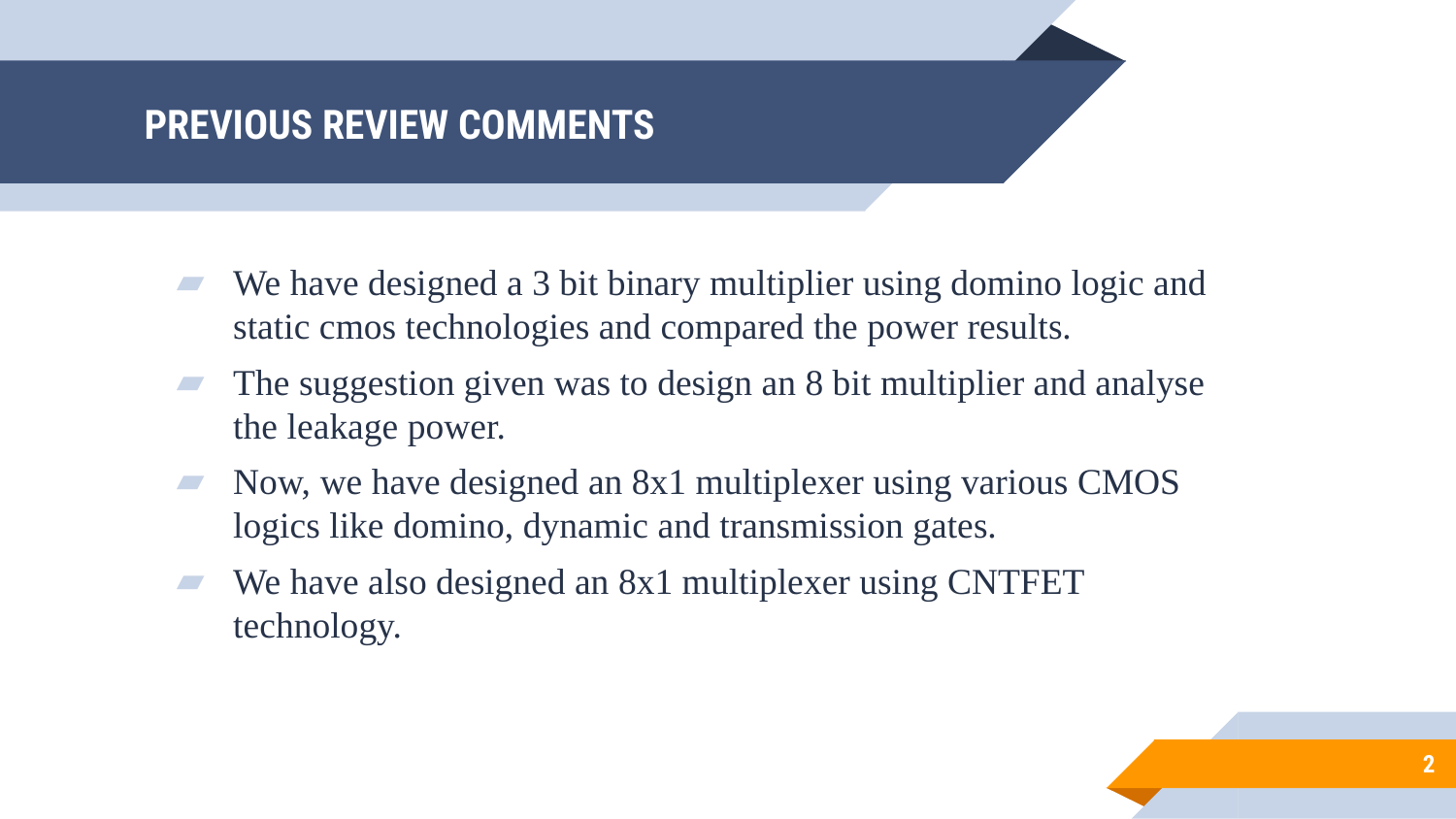

# PREVIOUS REVIEW COMMENTS
We have designed a 3 bit binary multiplier using domino logic and static cmos technologies and compared the power results.
The suggestion given was to design an 8 bit multiplier and analyse the leakage power.
Now, we have designed an 8x1 multiplexer using various CMOS logics like domino, dynamic and transmission gates.
We have also designed an 8x1 multiplexer using CNTFET technology.
2